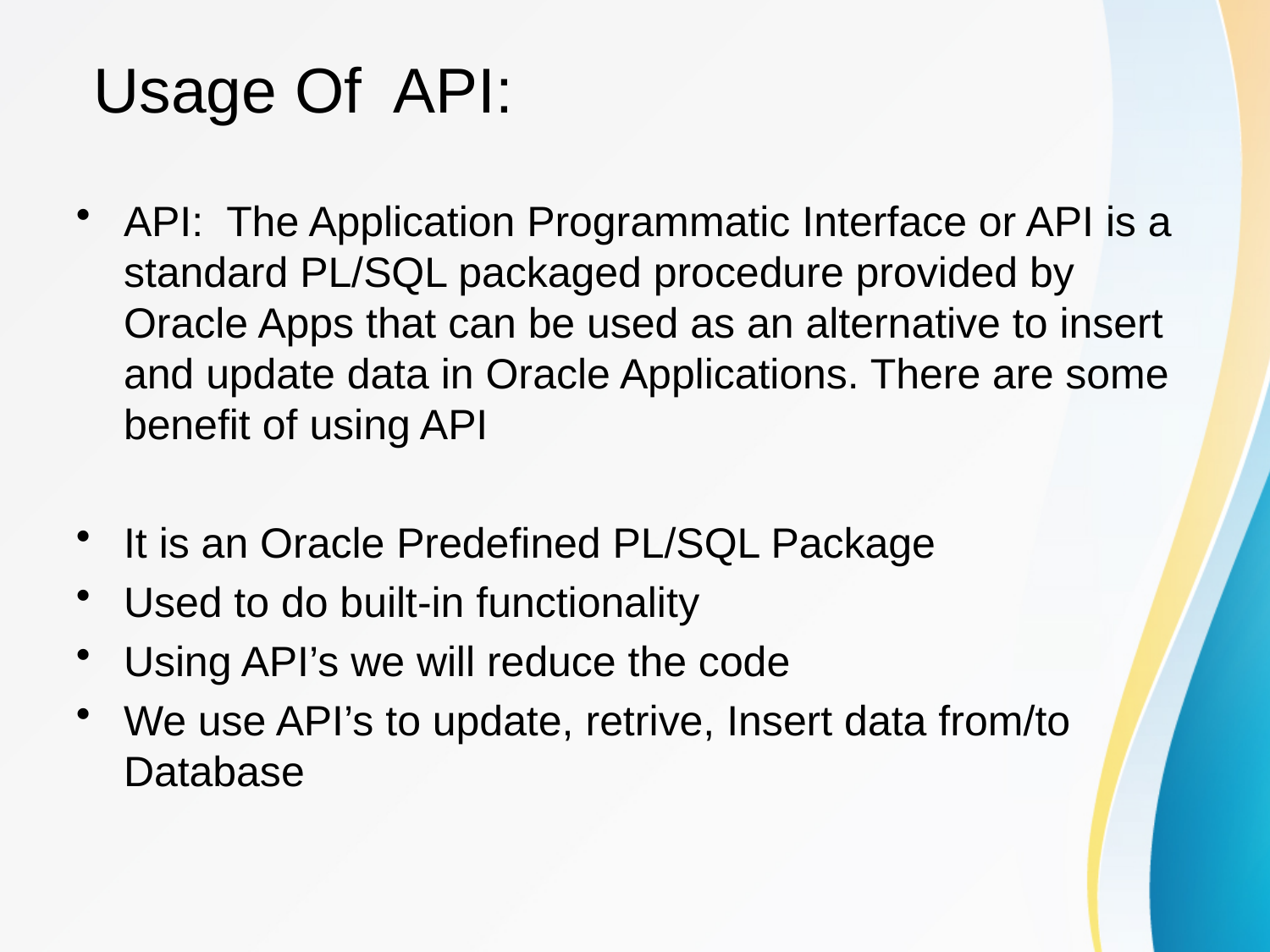

# Usage Of  API:
API:  The Application Programmatic Interface or API is a standard PL/SQL packaged procedure provided by Oracle Apps that can be used as an alternative to insert and update data in Oracle Applications. There are some benefit of using API

It is an Oracle Predefined PL/SQL Package
Used to do built-in functionality
Using API’s we will reduce the code
We use API’s to update, retrive, Insert data from/to Database